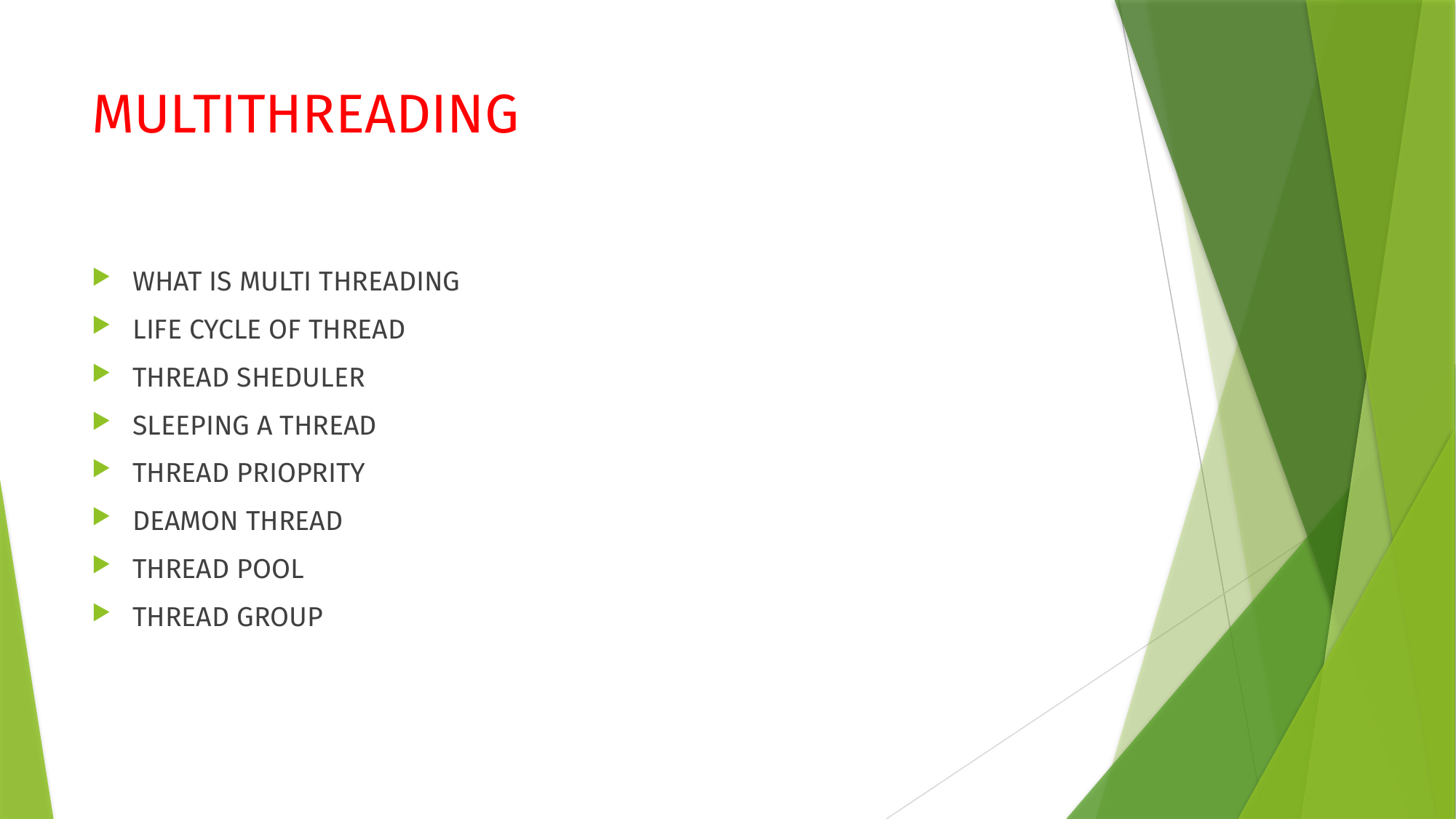

# MULTITHREADING
WHAT IS MULTI THREADING
LIFE CYCLE OF THREAD
THREAD SHEDULER
SLEEPING A THREAD
THREAD PRIOPRITY
DEAMON THREAD
THREAD POOL
THREAD GROUP